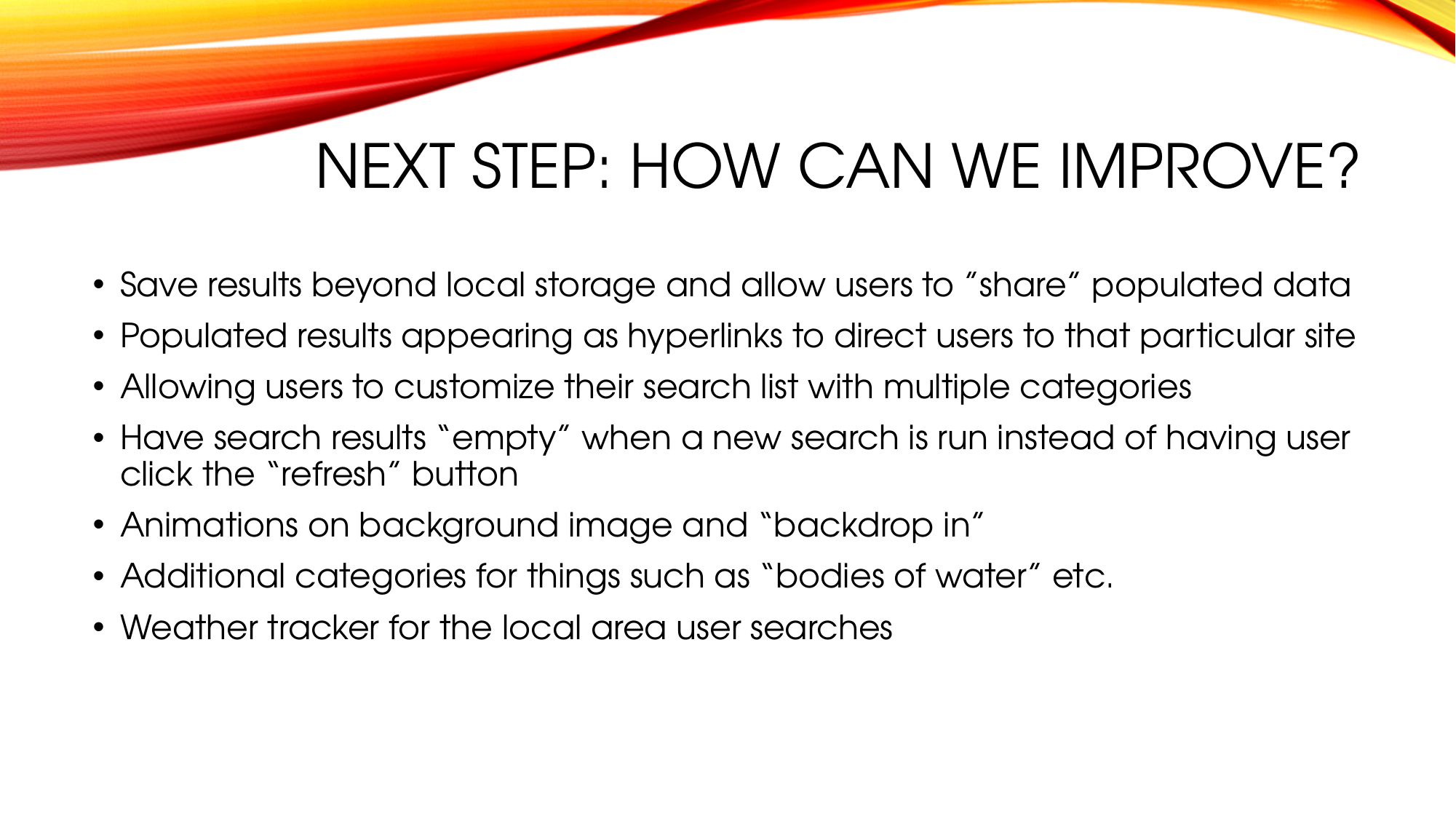

# Next Step: How can we improve?
Save results beyond local storage and allow users to ”share” populated data
Populated results appearing as hyperlinks to direct users to that particular site
Allowing users to customize their search list with multiple categories
Have search results “empty” when a new search is run instead of having user click the “refresh” button
Animations on background image and “backdrop in”
Additional categories for things such as “bodies of water” etc.
Weather tracker for the local area user searches